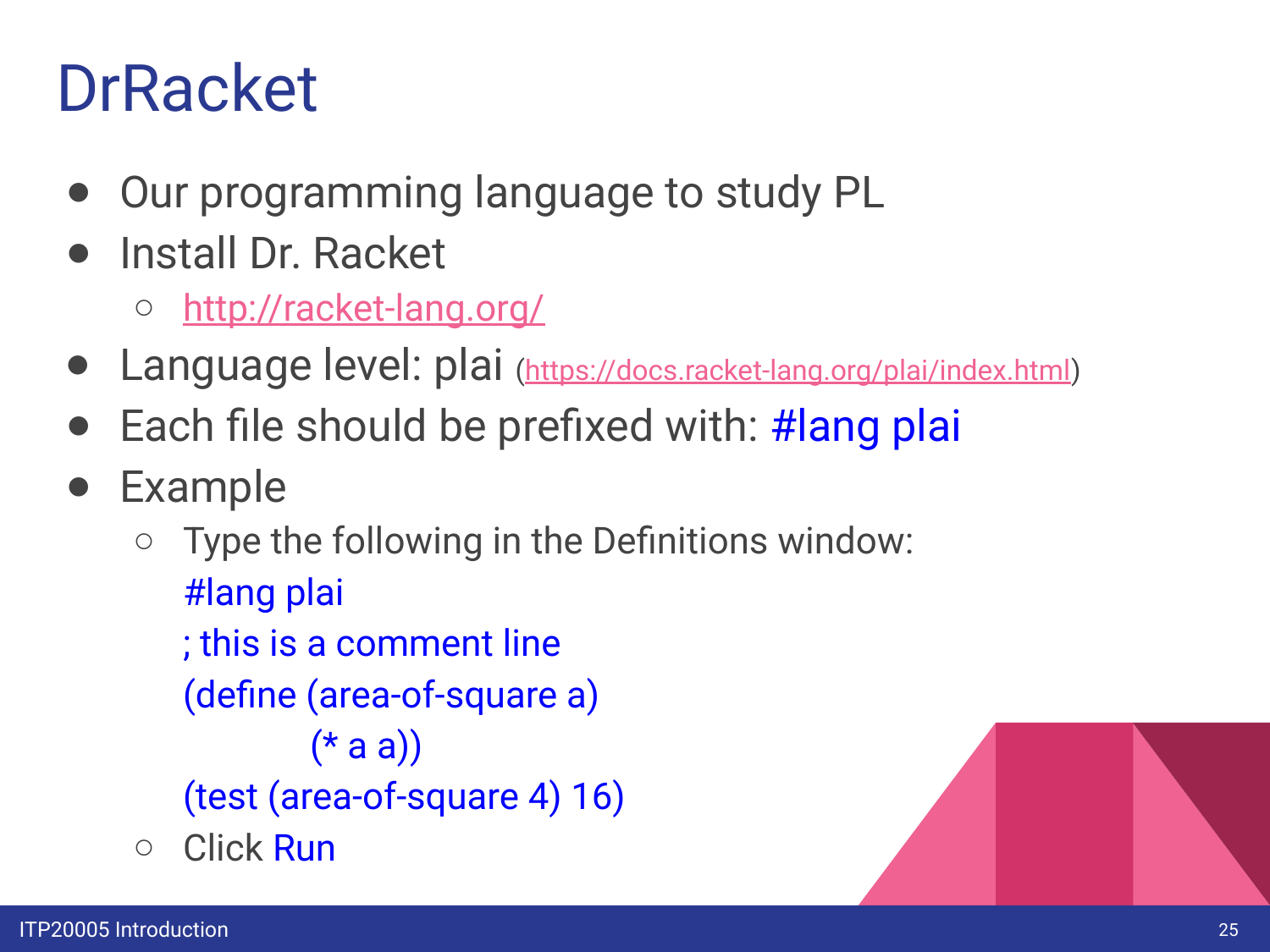

# DrRacket
Our programming language to study PL
Install Dr. Racket
http://racket-lang.org/
Language level: plai (https://docs.racket-lang.org/plai/index.html)
Each file should be prefixed with: #lang plai
Example
Type the following in the Definitions window:
#lang plai
; this is a comment line
(define (area-of-square a)
	(* a a))
(test (area-of-square 4) 16)
Click Run
25